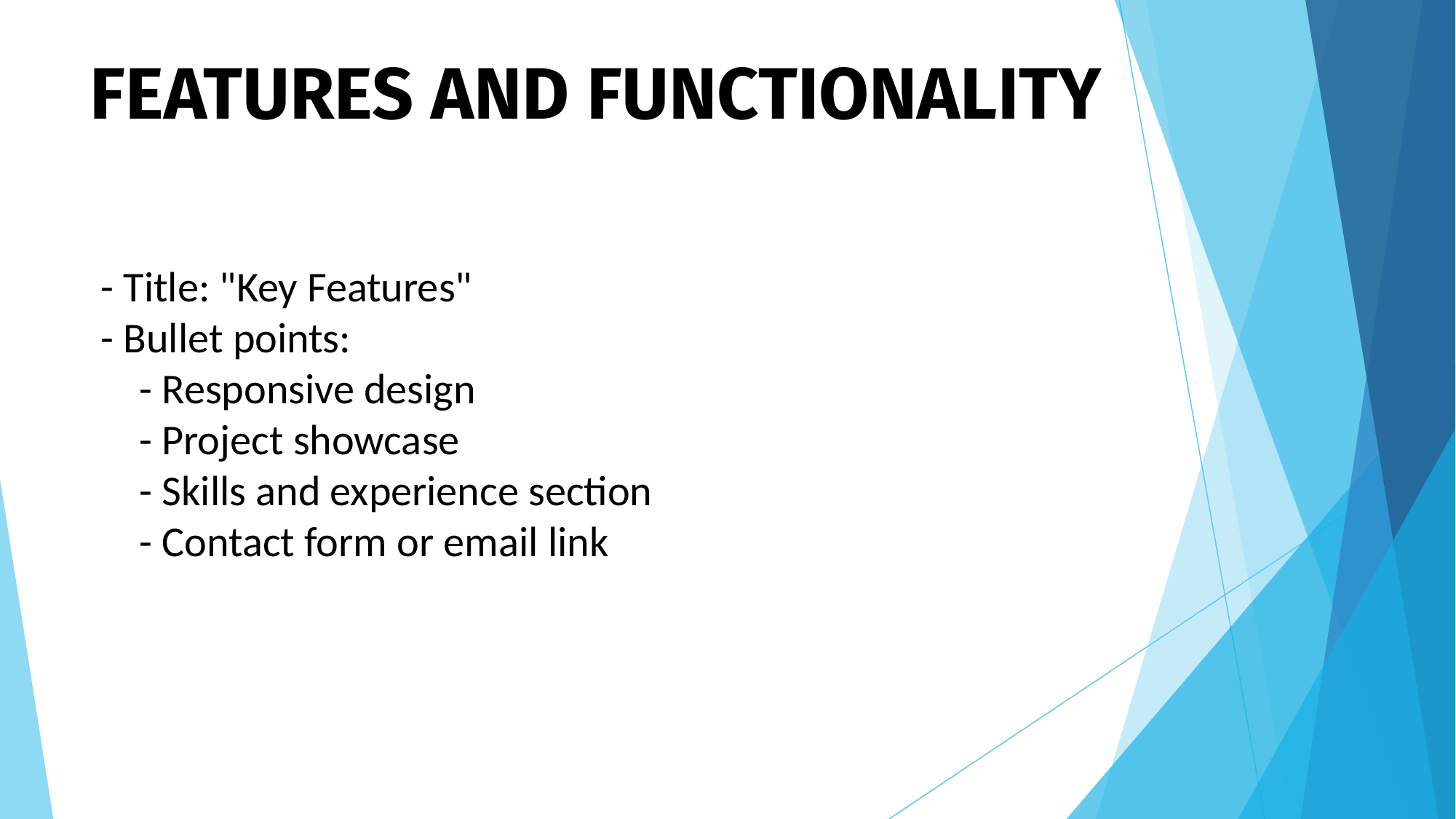

# FEATURES AND FUNCTIONALITY
- Title: "Key Features"
- Bullet points:
    - Responsive design
    - Project showcase
    - Skills and experience section
    - Contact form or email link